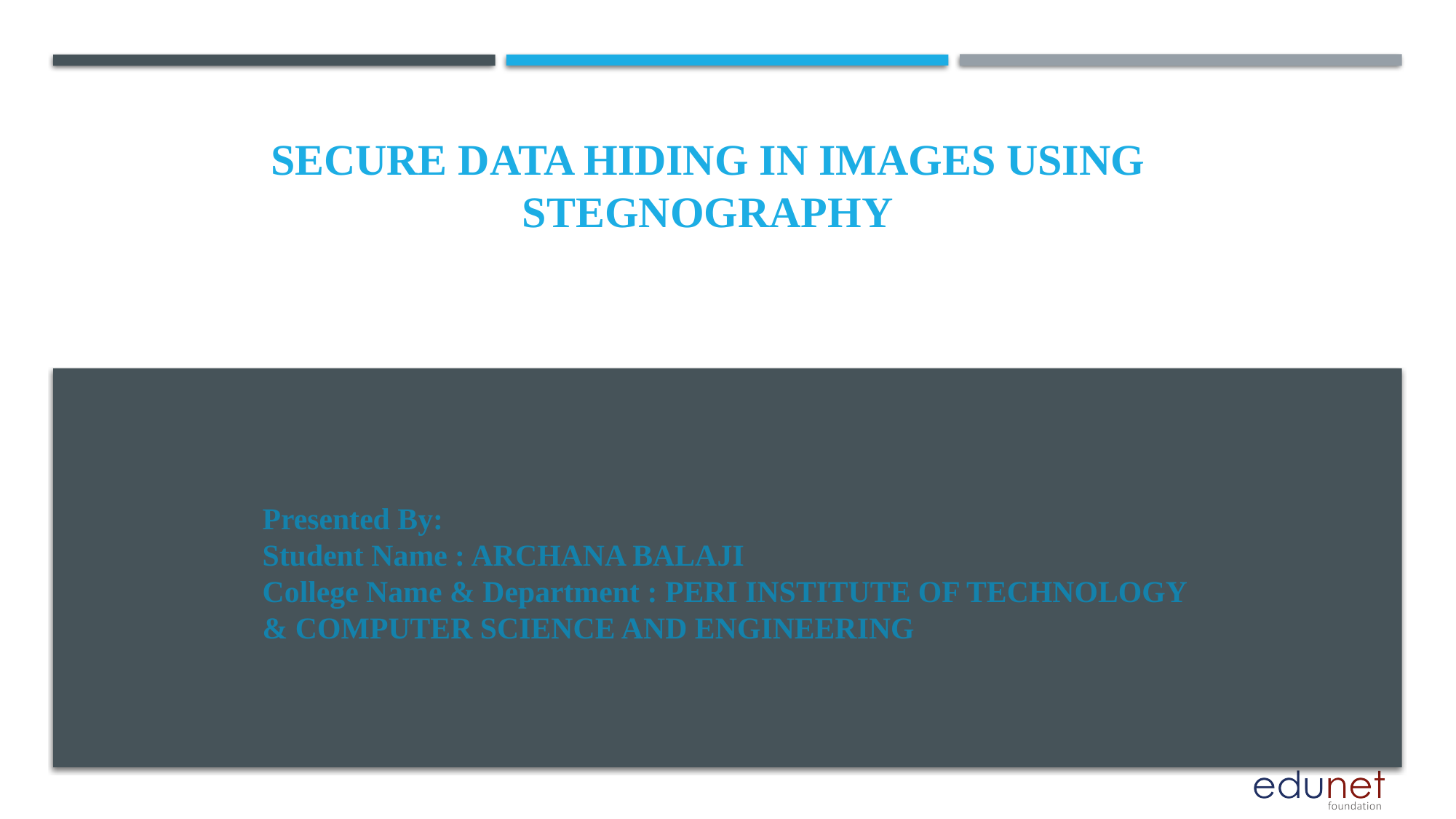

# secure data hiding in images using stegnography
Presented By:
Student Name : ARCHANA BALAJI
College Name & Department : PERI INSTITUTE OF TECHNOLOGY & COMPUTER SCIENCE AND ENGINEERING